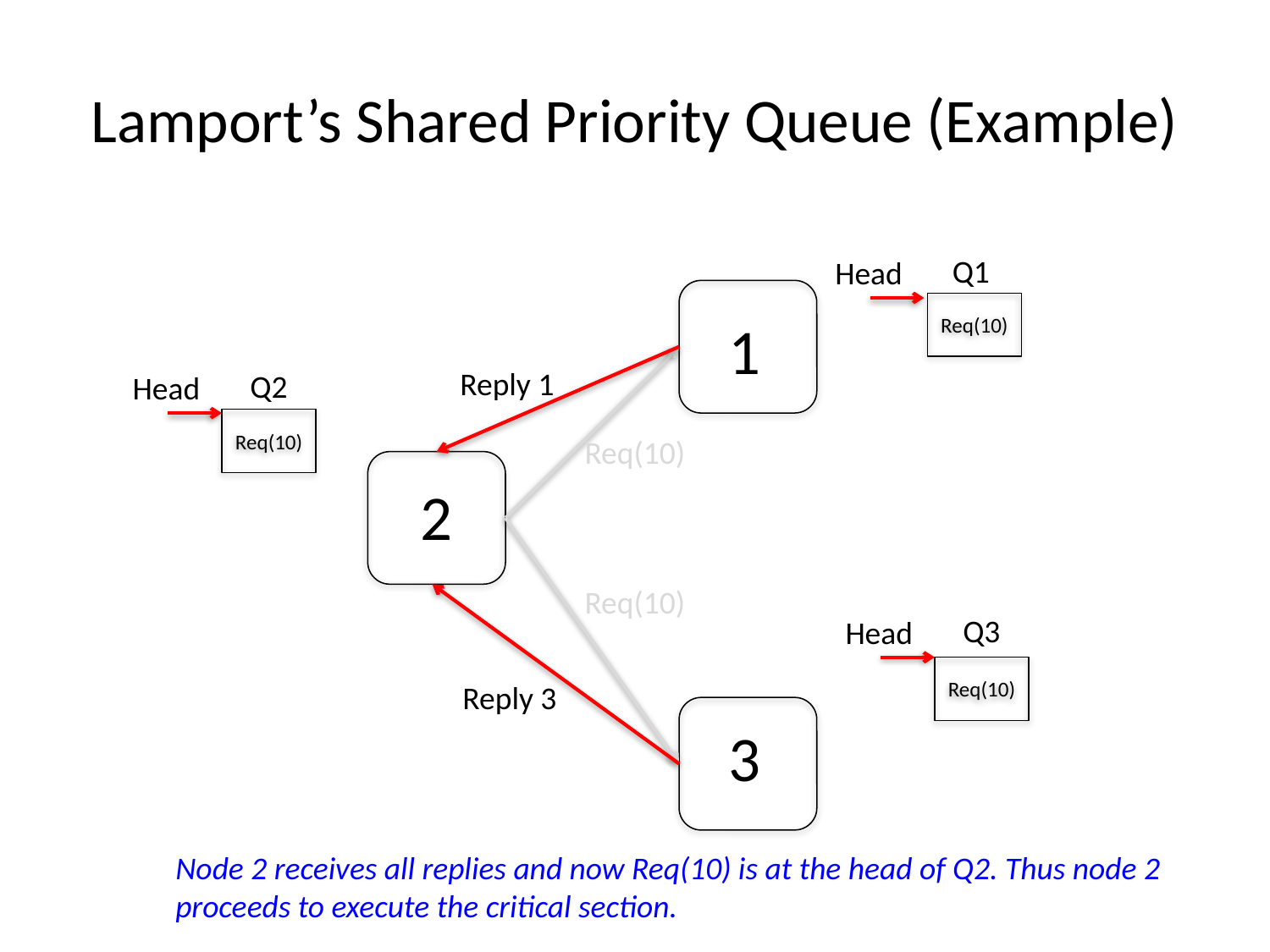

# Lamport’s Shared Priority Queue (Example)
Q1
Head

Req(10)
1
Reply 1
Q2
Head
Req(10)
Req(10)

2
Req(10)
Q3
Head
Req(10)
Reply 3

3
Node 2 receives all replies and now Req(10) is at the head of Q2. Thus node 2
proceeds to execute the critical section.